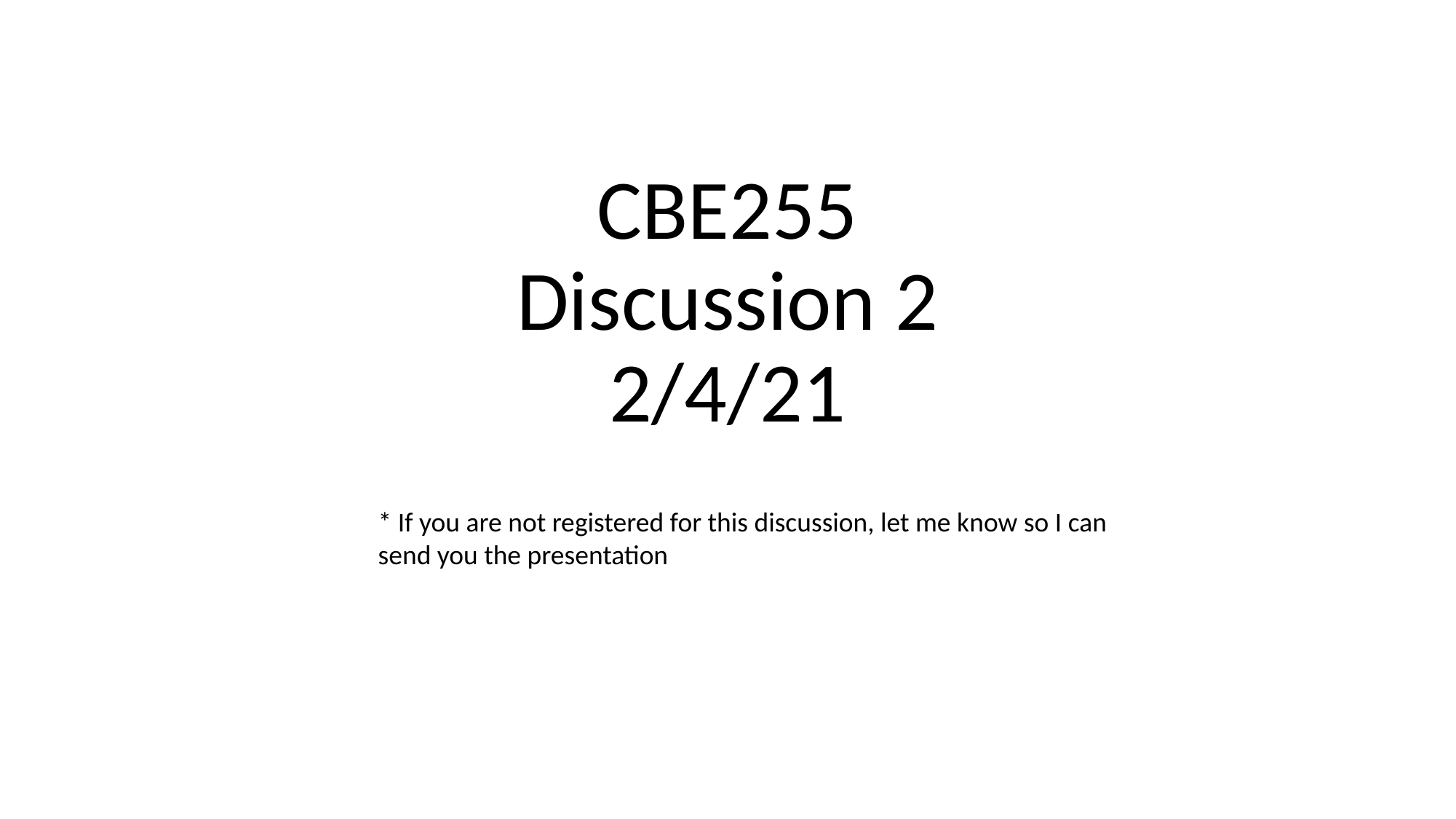

# CBE255 Discussion 2 2/4/21
* If you are not registered for this discussion, let me know so I can send you the presentation